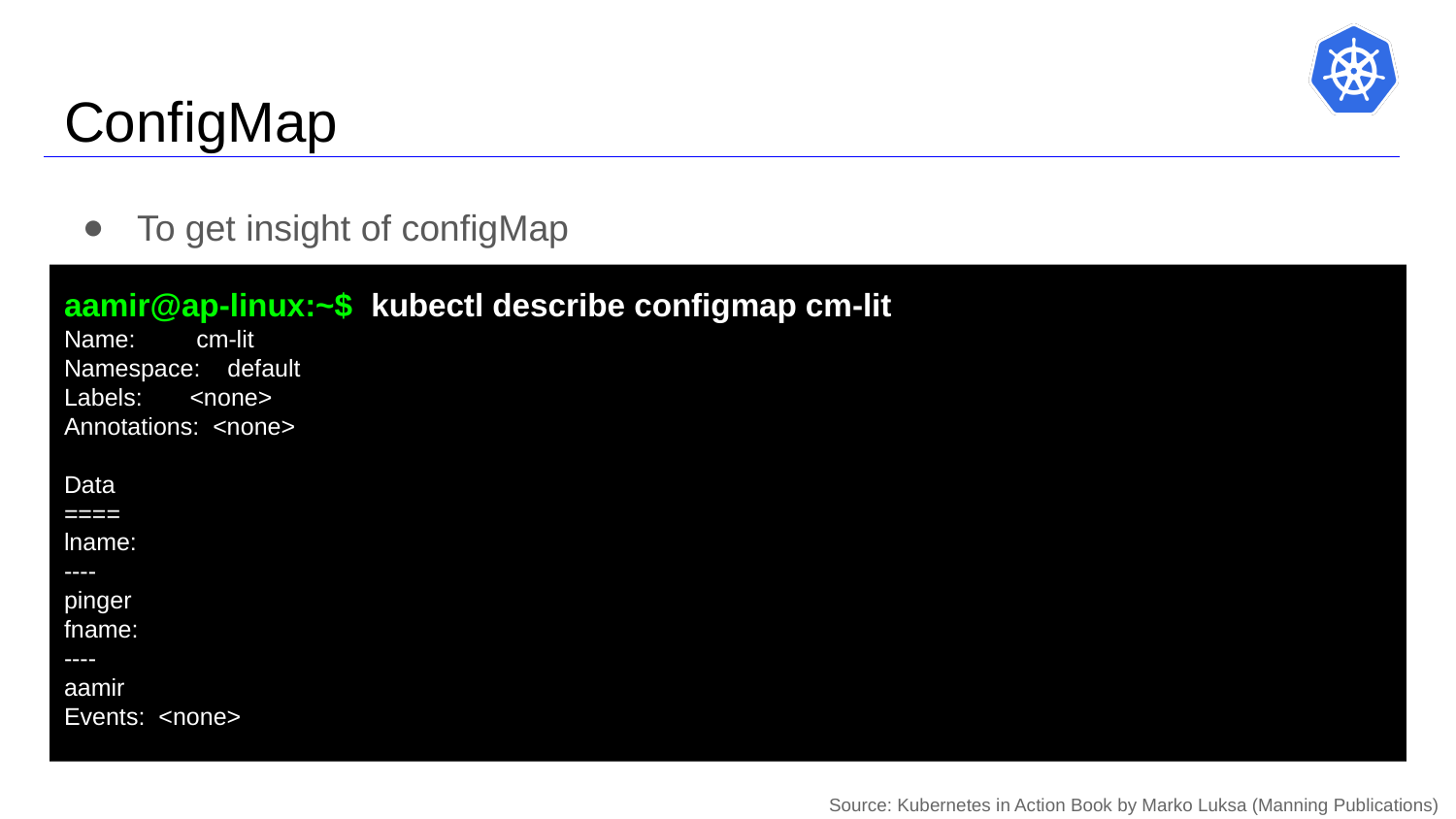

# ConfigMap
To get insight of configMap
aamir@ap-linux:~$  kubectl describe configmap cm-lit
Name:         cm-lit
Namespace:    default
Labels:       <none>
Annotations:  <none>

Data
====
lname:
----
pinger
fname:
----
aamir
Events:  <none>